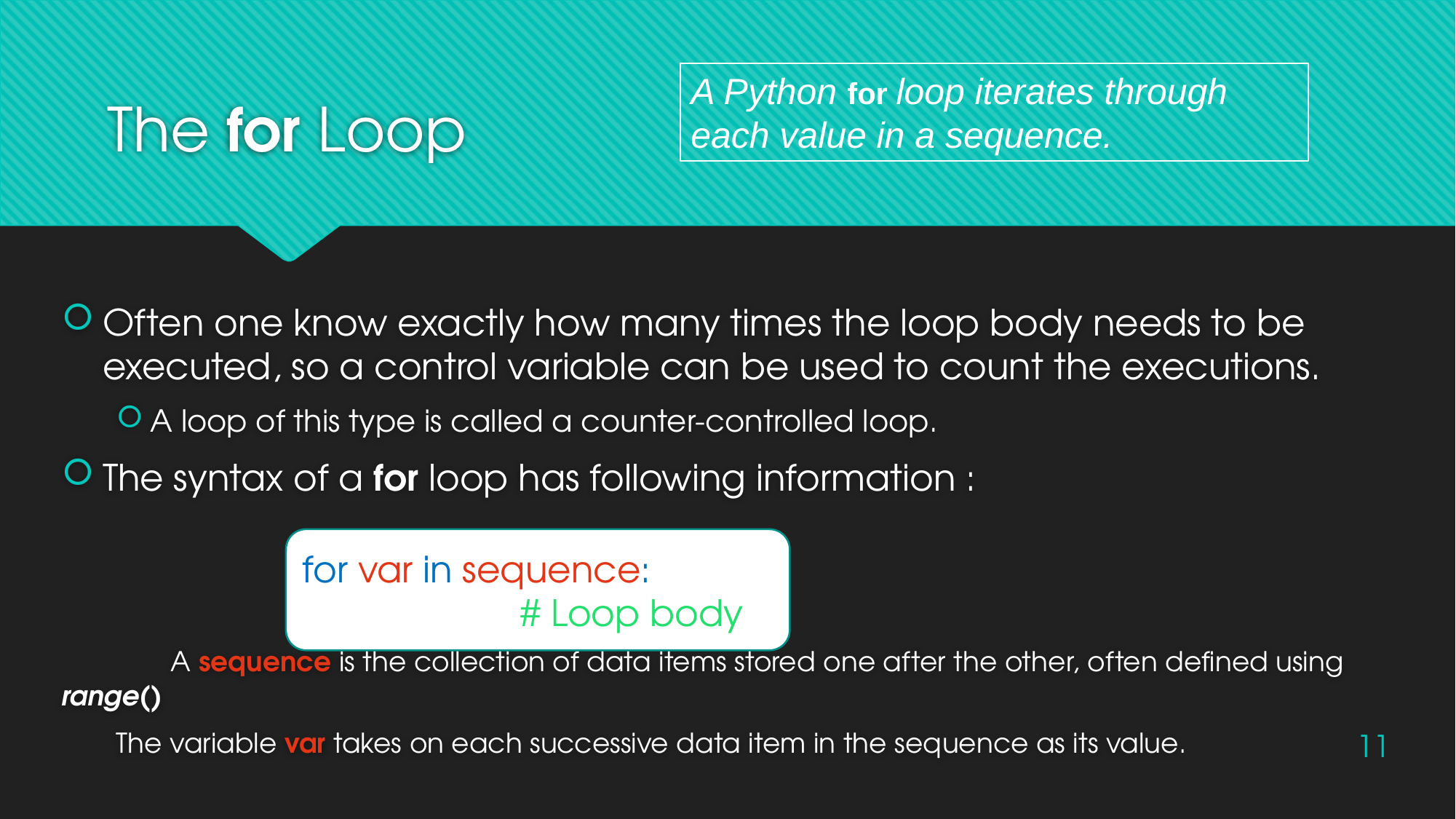

# The for Loop
A Python for loop iterates through each value in a sequence.
Often one know exactly how many times the loop body needs to be executed, so a control variable can be used to count the executions.
A loop of this type is called a counter-controlled loop.
The syntax of a for loop has following information :

	A sequence is the collection of data items stored one after the other, often defined using range()
The variable var takes on each successive data item in the sequence as its value.
for var in sequence:
		# Loop body
11